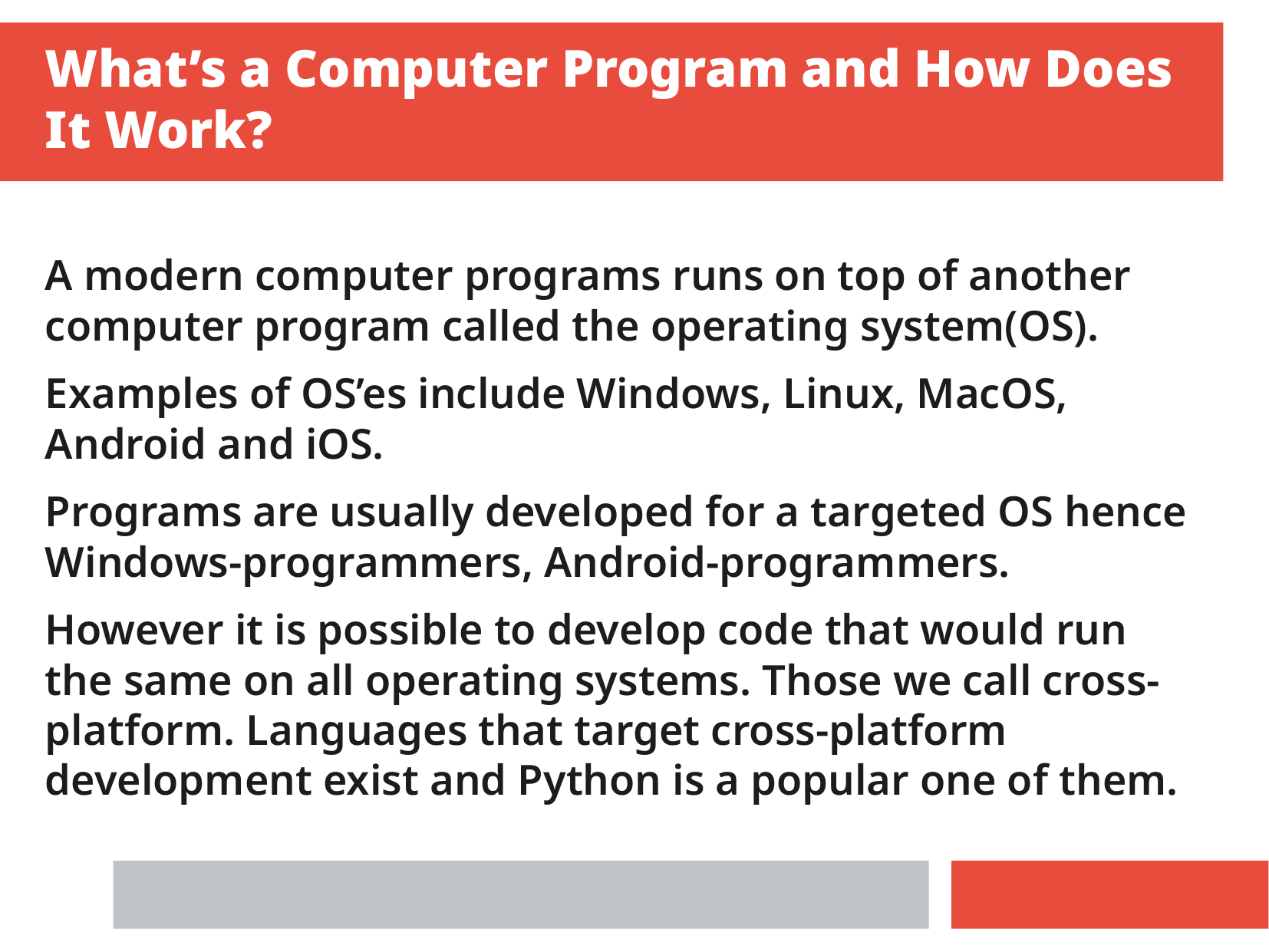

What’s a Computer Program and How Does It Work?
A modern computer programs runs on top of another computer program called the operating system(OS).
Examples of OS’es include Windows, Linux, MacOS, Android and iOS.
Programs are usually developed for a targeted OS hence Windows-programmers, Android-programmers.
However it is possible to develop code that would run the same on all operating systems. Those we call cross-platform. Languages that target cross-platform development exist and Python is a popular one of them.